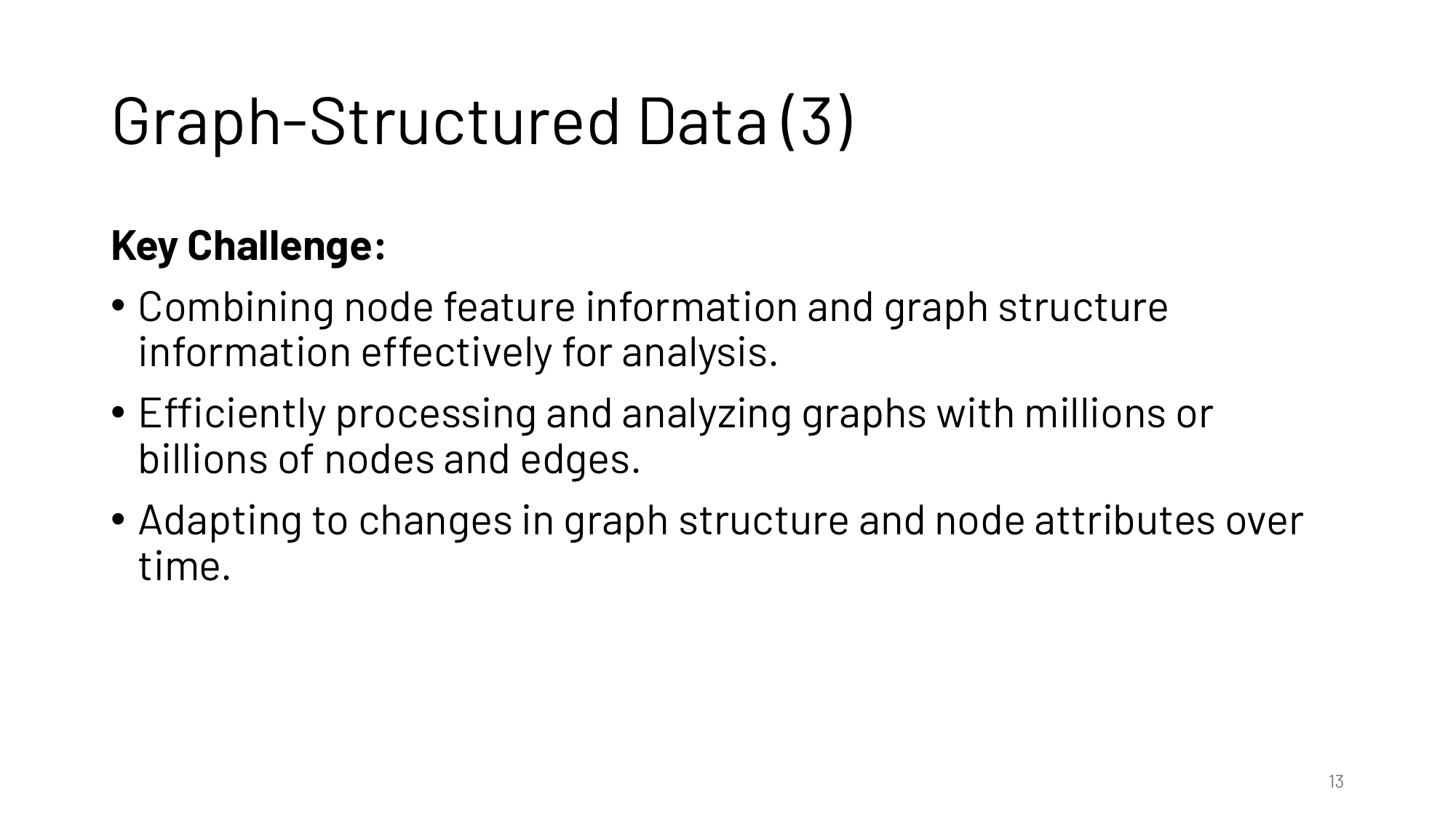

# Graph-Structured Data (3)
Key Challenge:
Combining node feature information and graph structure information effectively for analysis.
Efficiently processing and analyzing graphs with millions or billions of nodes and edges.
Adapting to changes in graph structure and node attributes over time.
13